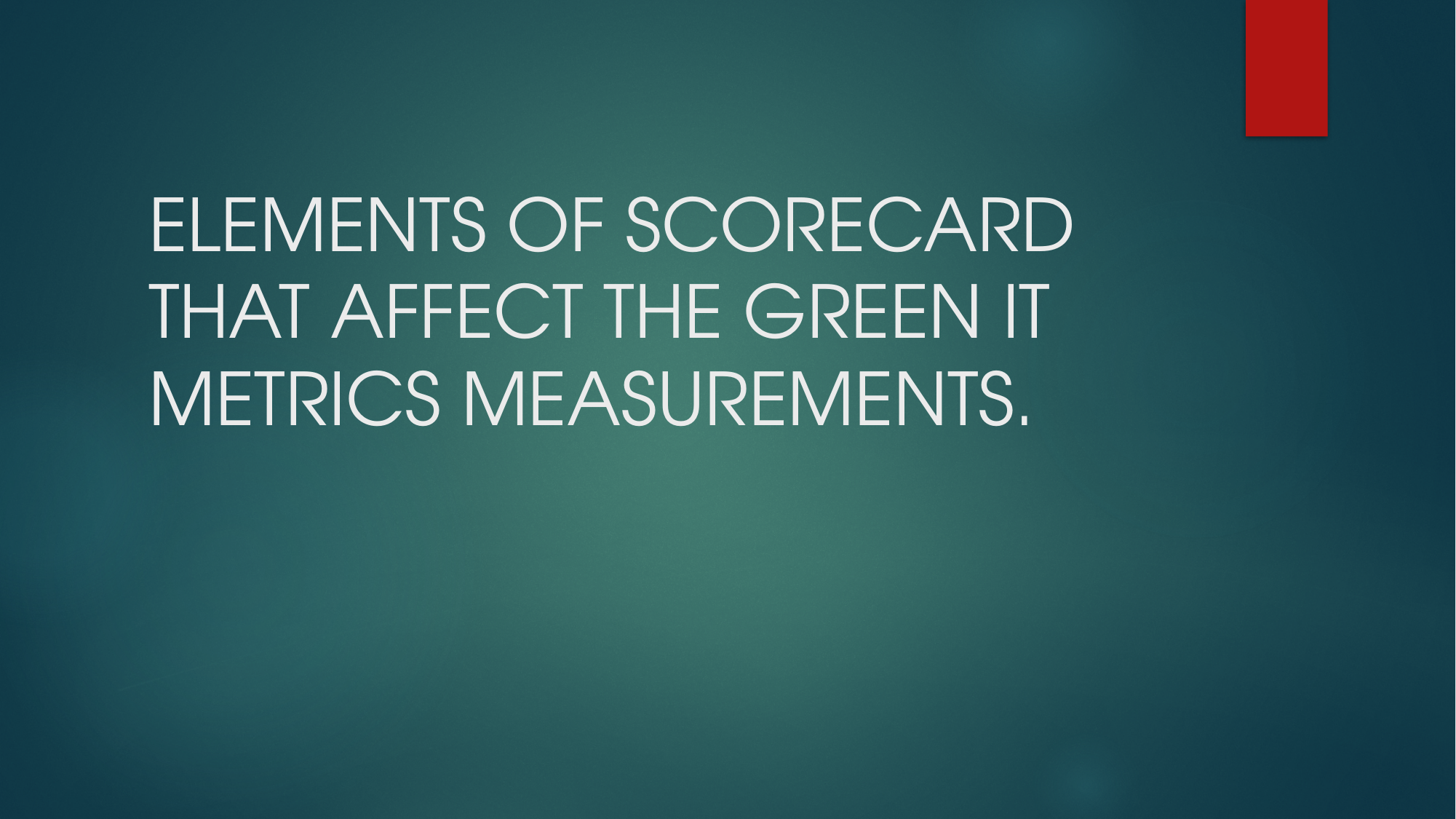

# ELEMENTS OF SCORECARD THAT AFFECT THE GREEN IT METRICS MEASUREMENTS.